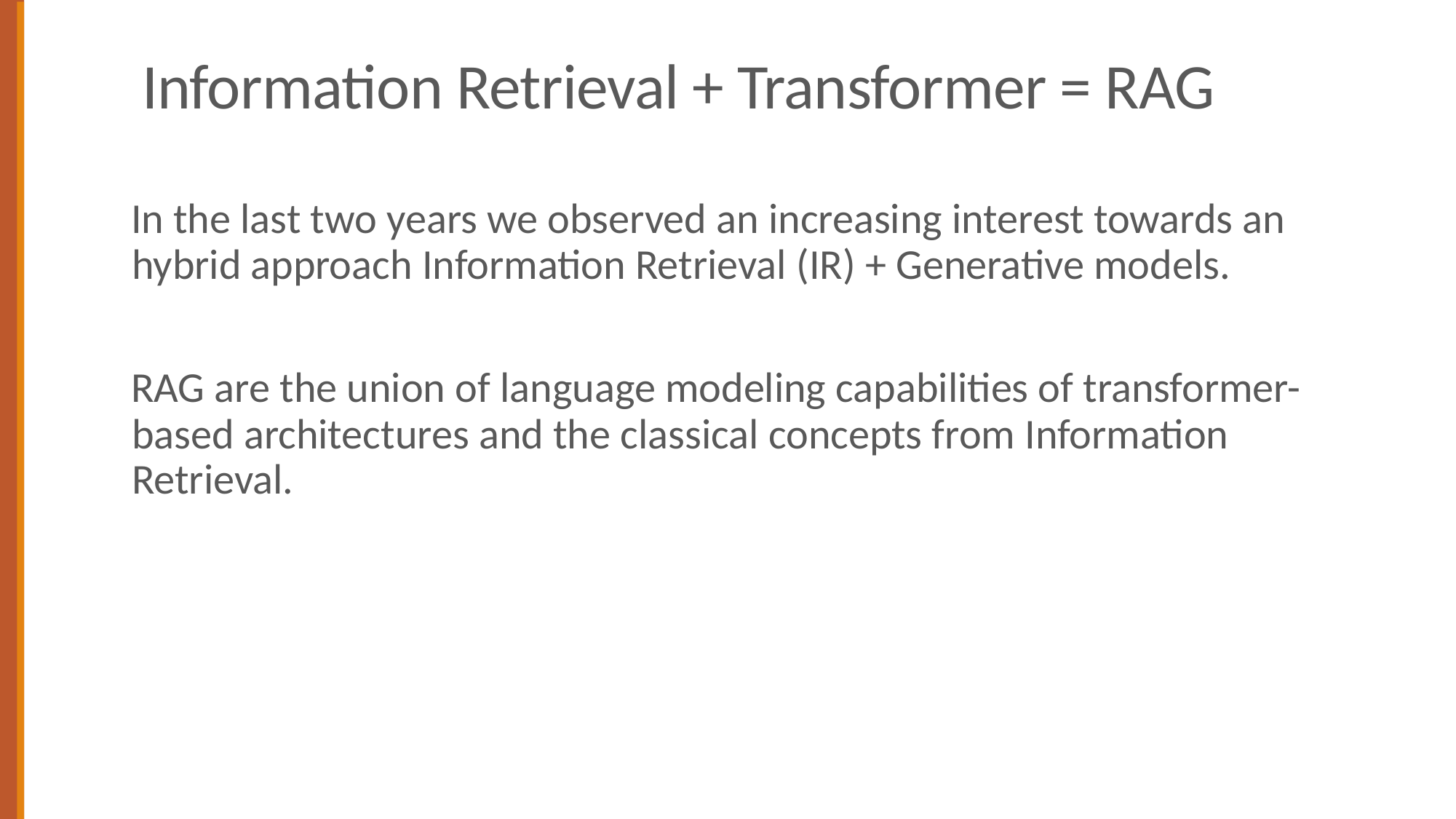

# Information Retrieval + Transformer = RAG
In the last two years we observed an increasing interest towards an hybrid approach Information Retrieval (IR) + Generative models.

RAG are the union of language modeling capabilities of transformer-based architectures and the classical concepts from Information Retrieval.